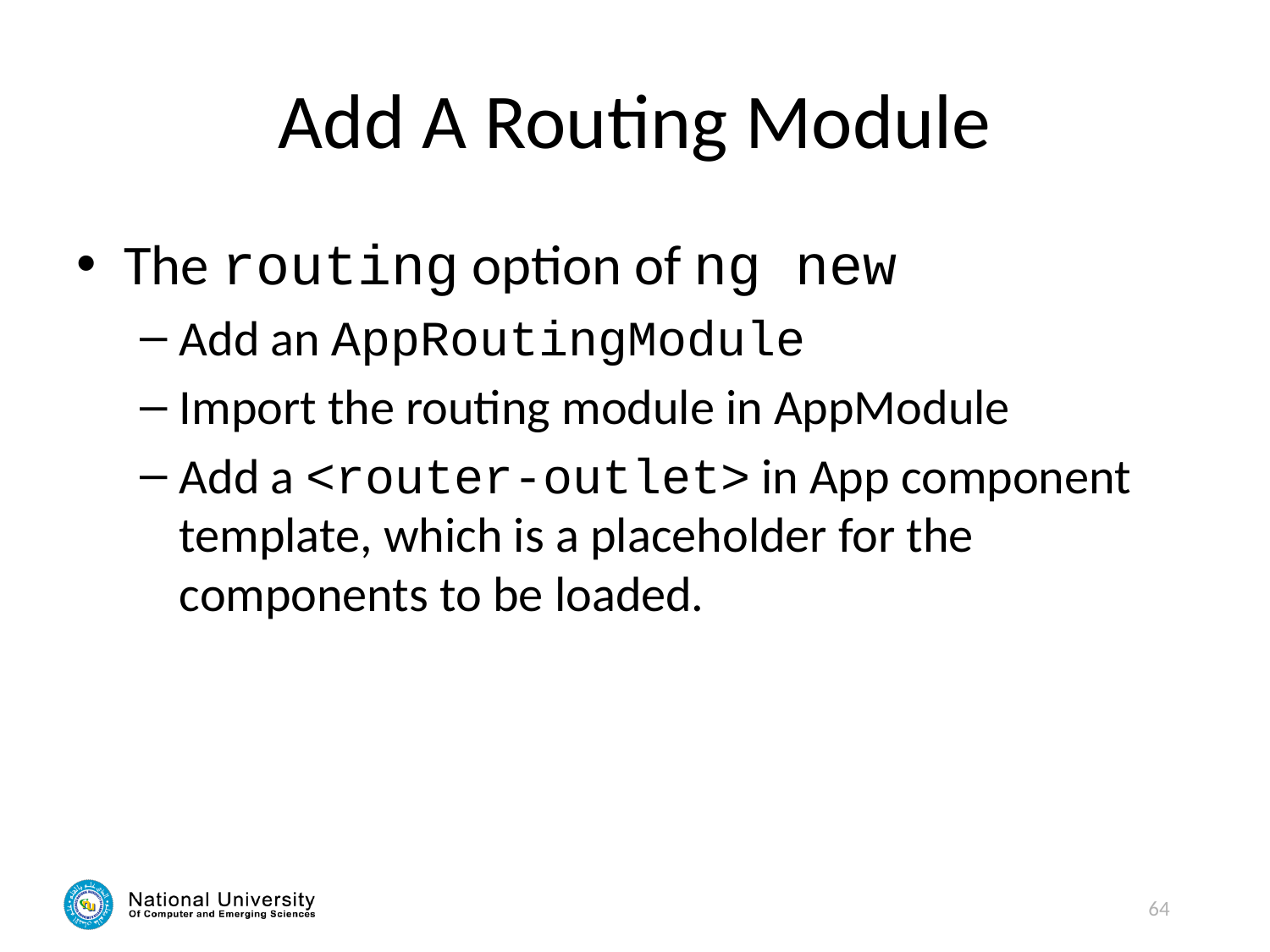

# Add A Routing Module
The routing option of ng new
Add an AppRoutingModule
Import the routing module in AppModule
Add a <router-outlet> in App component template, which is a placeholder for the components to be loaded.
64